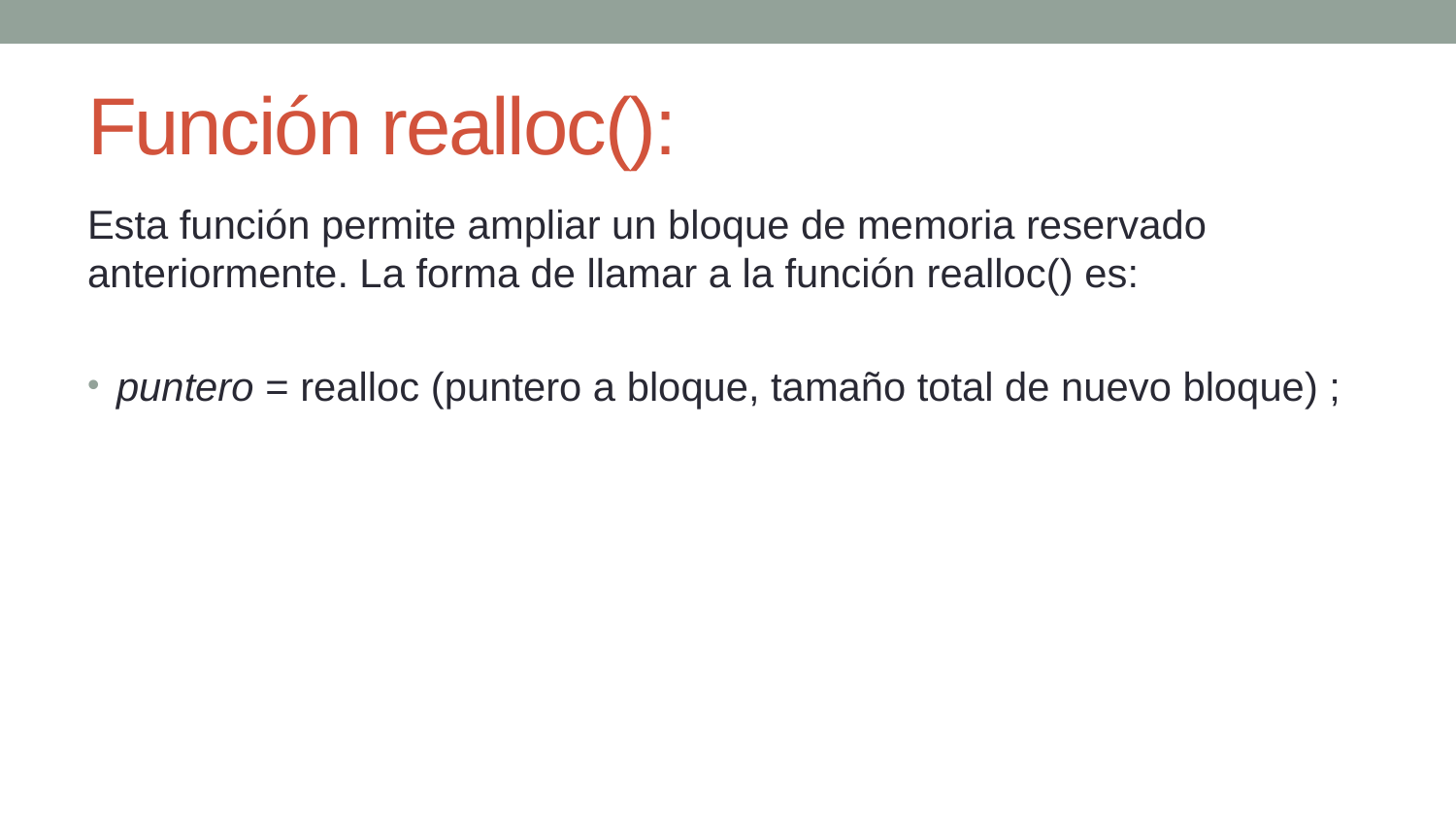

# Función realloc():
Esta función permite ampliar un bloque de memoria reservado anteriormente. La forma de llamar a la función realloc() es:

puntero = realloc (puntero a bloque, tamaño total de nuevo bloque) ;